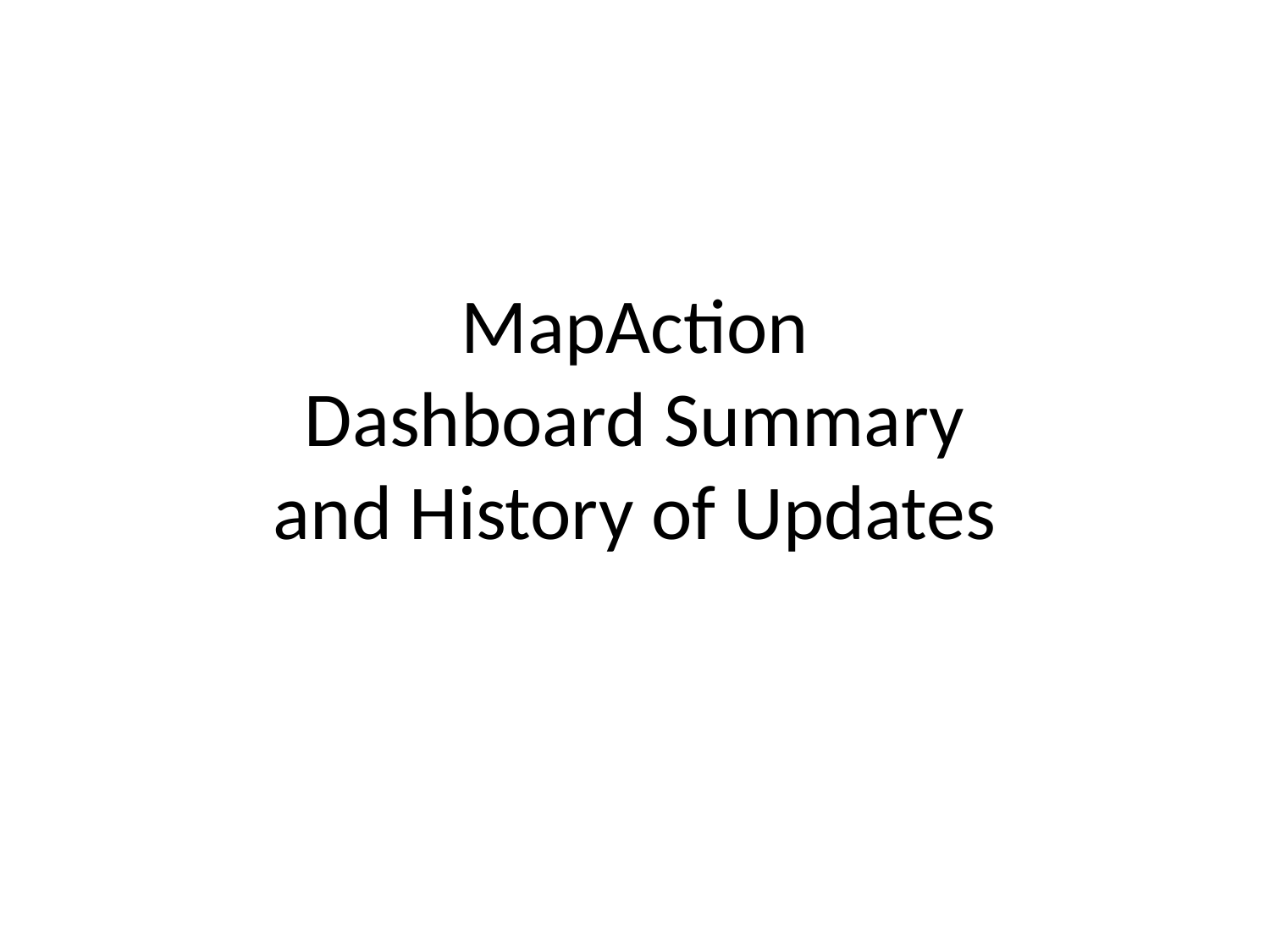

# MapAction Dashboard Summary and History of Updates